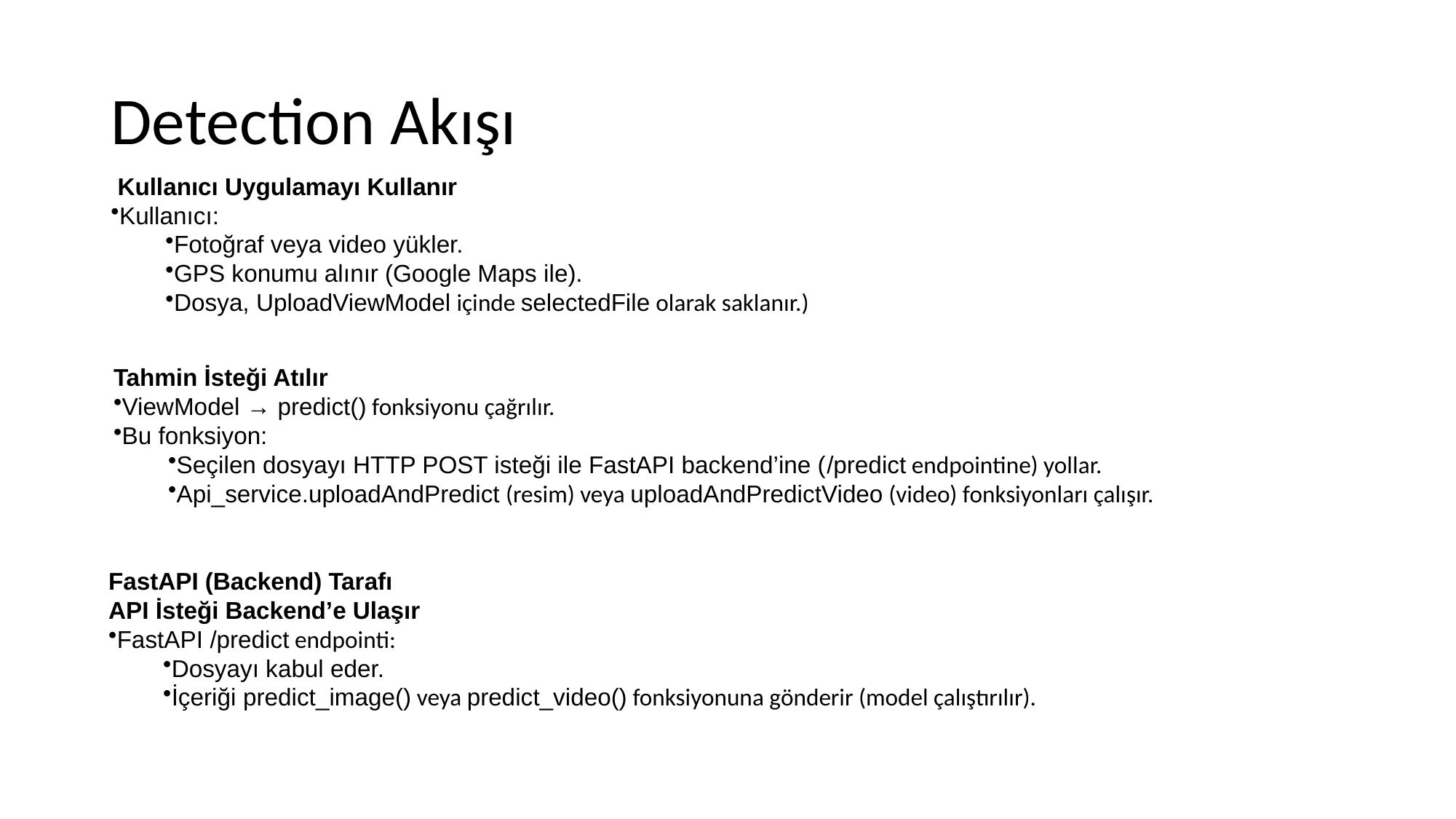

# Detection Akışı
 Kullanıcı Uygulamayı Kullanır
Kullanıcı:
Fotoğraf veya video yükler.
GPS konumu alınır (Google Maps ile).
Dosya, UploadViewModel içinde selectedFile olarak saklanır.)

Tahmin İsteği Atılır
ViewModel → predict() fonksiyonu çağrılır.
Bu fonksiyon:
Seçilen dosyayı HTTP POST isteği ile FastAPI backend’ine (/predict endpointine) yollar.
Api_service.uploadAndPredict (resim) veya uploadAndPredictVideo (video) fonksiyonları çalışır.

FastAPI (Backend) Tarafı
API İsteği Backend’e Ulaşır
FastAPI /predict endpointi:
Dosyayı kabul eder.
İçeriği predict_image() veya predict_video() fonksiyonuna gönderir (model çalıştırılır).